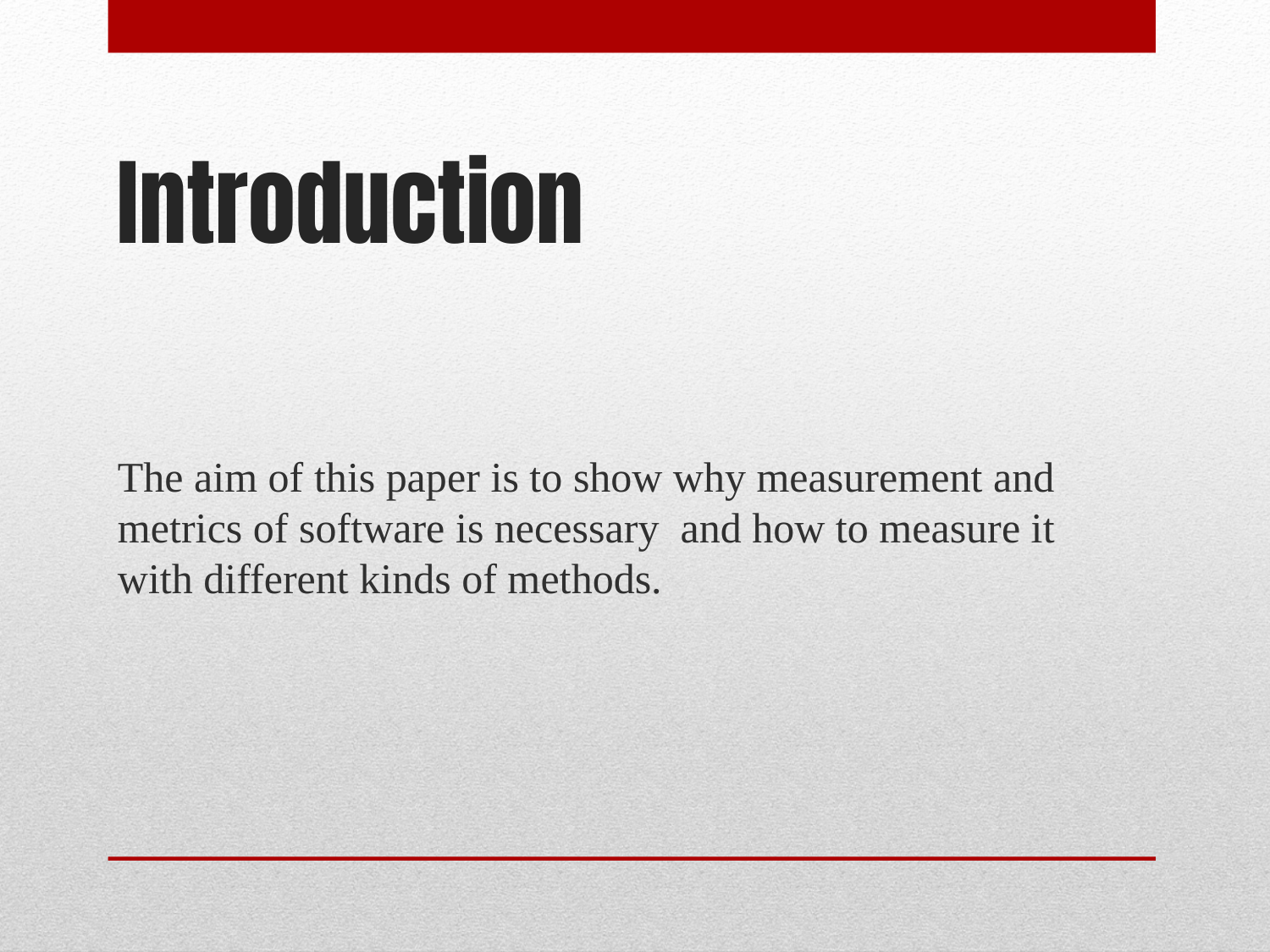

# Introduction
The aim of this paper is to show why measurement and metrics of software is necessary  and how to measure it with different kinds of methods.